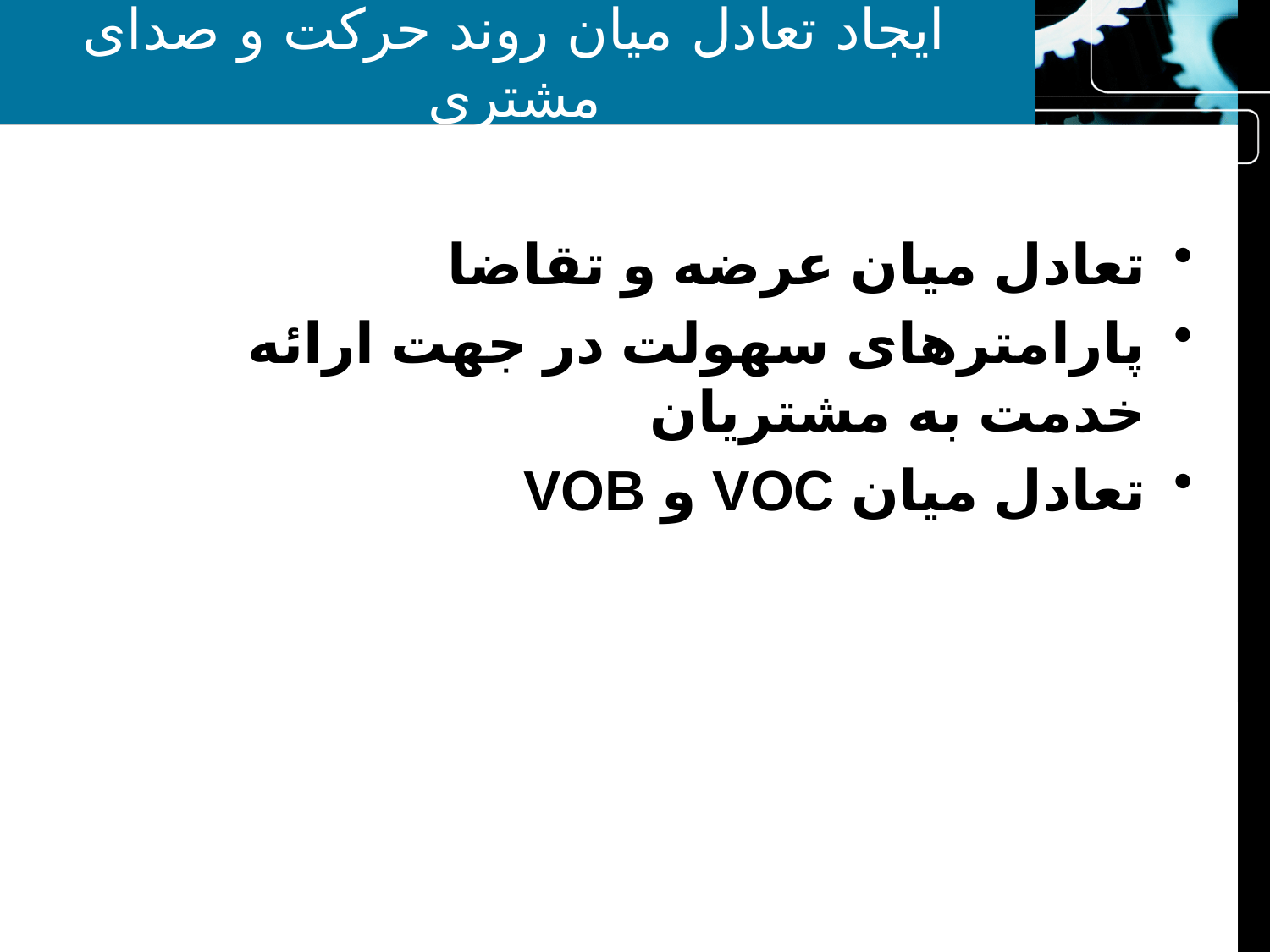

# ایجاد تعادل میان روند حرکت و صدای مشتری
تعادل میان عرضه و تقاضا
پارامترهای سهولت در جهت ارائه خدمت به مشتریان
تعادل میان VOC و VOB